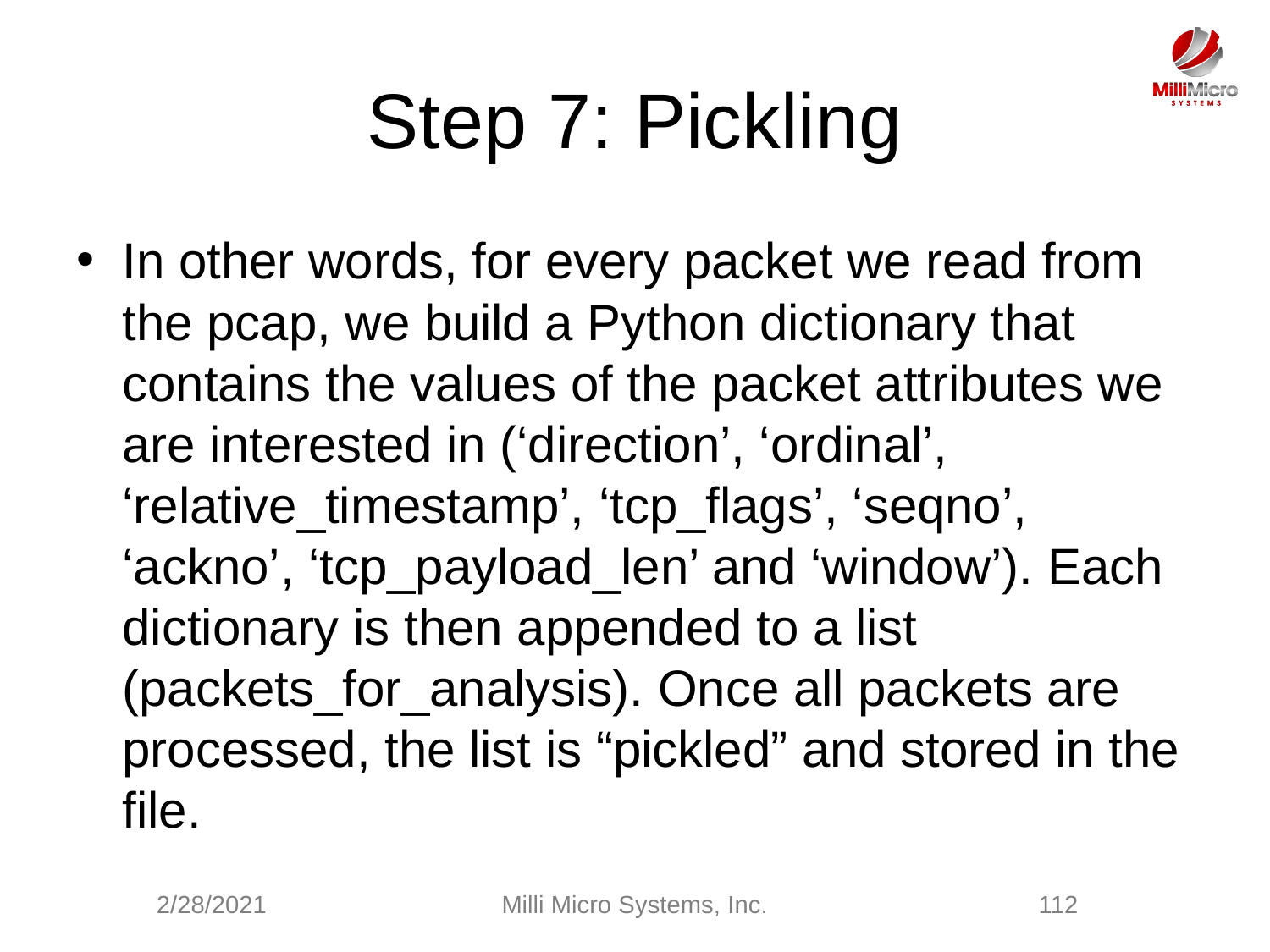

# Step 7: Pickling
In other words, for every packet we read from the pcap, we build a Python dictionary that contains the values of the packet attributes we are interested in (‘direction’, ‘ordinal’, ‘relative_timestamp’, ‘tcp_flags’, ‘seqno’, ‘ackno’, ‘tcp_payload_len’ and ‘window’). Each dictionary is then appended to a list (packets_for_analysis). Once all packets are processed, the list is “pickled” and stored in the file.
2/28/2021
Milli Micro Systems, Inc.
112